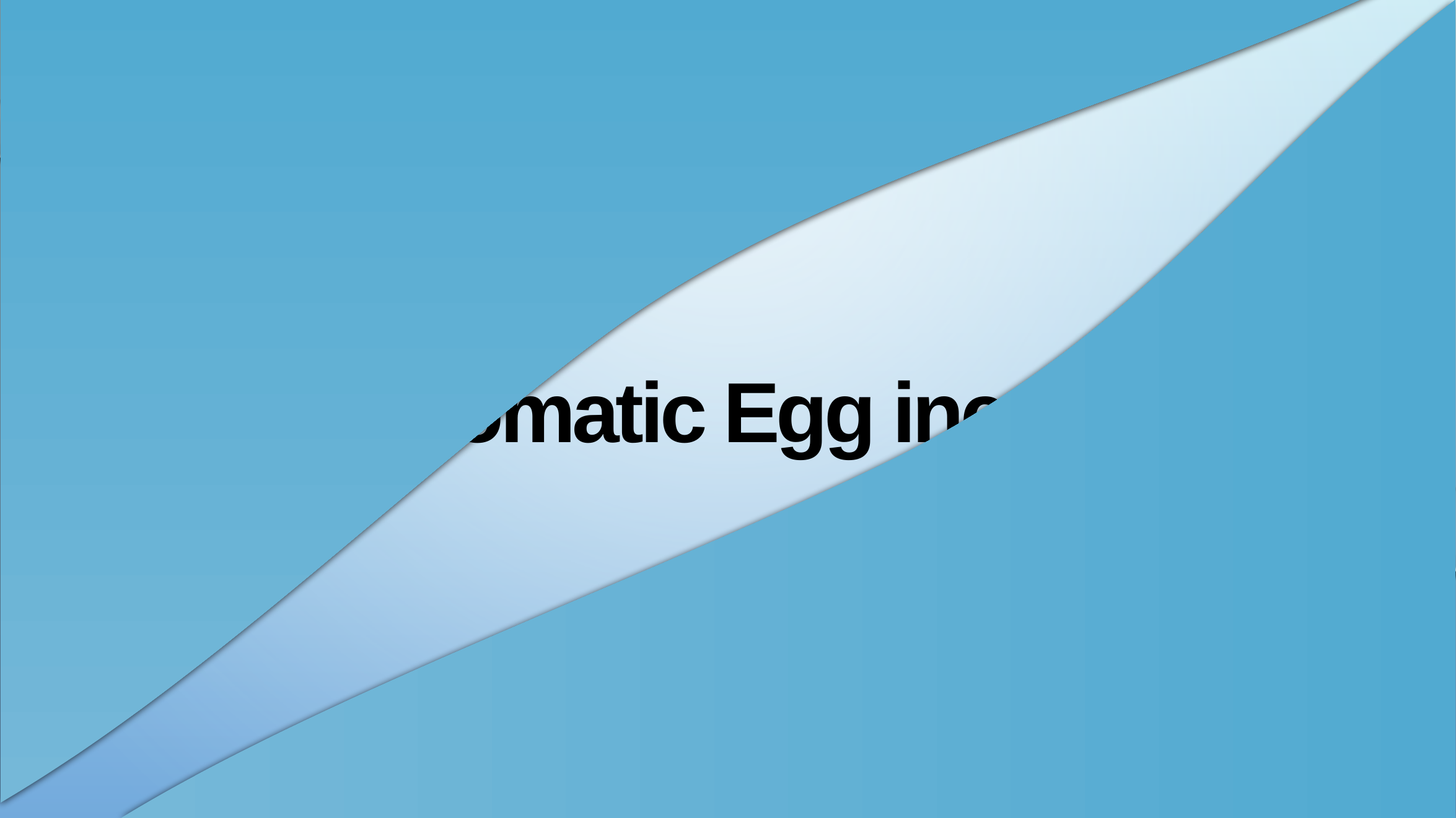

Fully Automatic Egg incubator
National University of Sciences & Technology
1
Tuesday, June 10, 2025